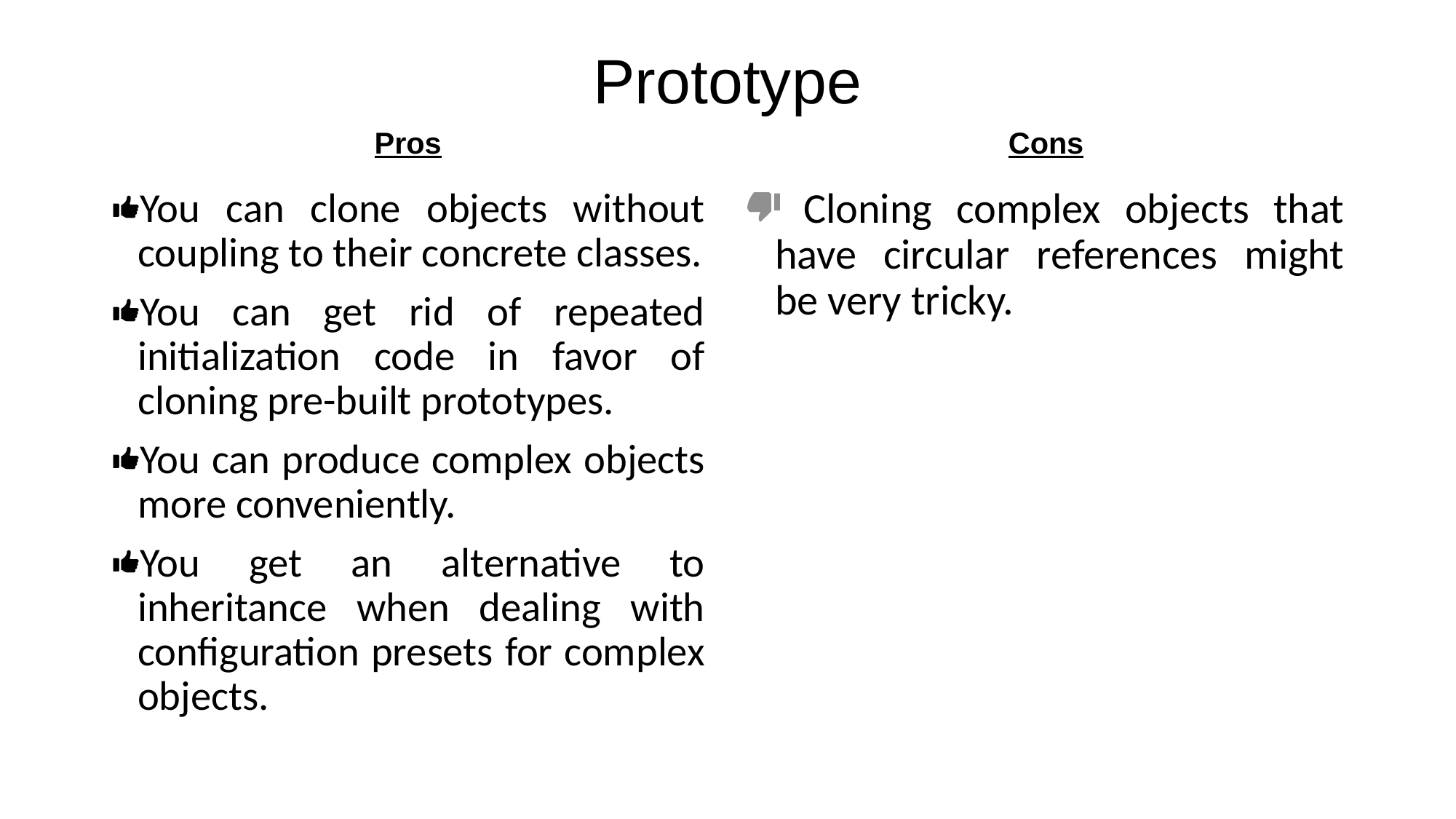

# Prototype
Pros
Cons
You can clone objects without coupling to their concrete classes.
You can get rid of repeated initialization code in favor of cloning pre-built prototypes.
You can produce complex objects more conveniently.
You get an alternative to inheritance when dealing with configuration presets for complex objects.
 Cloning complex objects that have circular references might be very tricky.